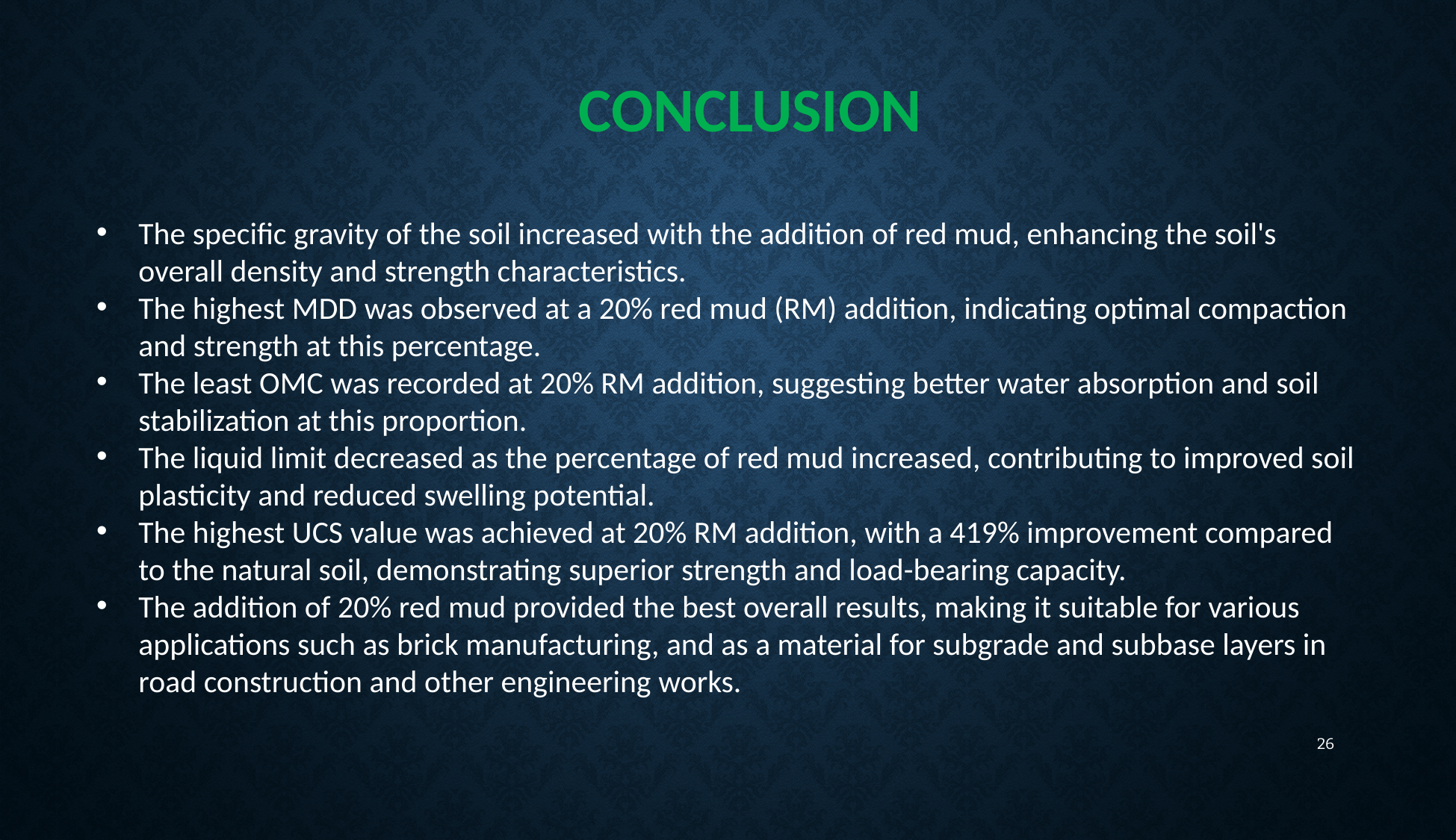

# CONCLUSION

The specific gravity of the soil increased with the addition of red mud, enhancing the soil's overall density and strength characteristics.
The highest MDD was observed at a 20% red mud (RM) addition, indicating optimal compaction and strength at this percentage.
The least OMC was recorded at 20% RM addition, suggesting better water absorption and soil stabilization at this proportion.
The liquid limit decreased as the percentage of red mud increased, contributing to improved soil plasticity and reduced swelling potential.
The highest UCS value was achieved at 20% RM addition, with a 419% improvement compared to the natural soil, demonstrating superior strength and load-bearing capacity.
The addition of 20% red mud provided the best overall results, making it suitable for various applications such as brick manufacturing, and as a material for subgrade and subbase layers in road construction and other engineering works.
26